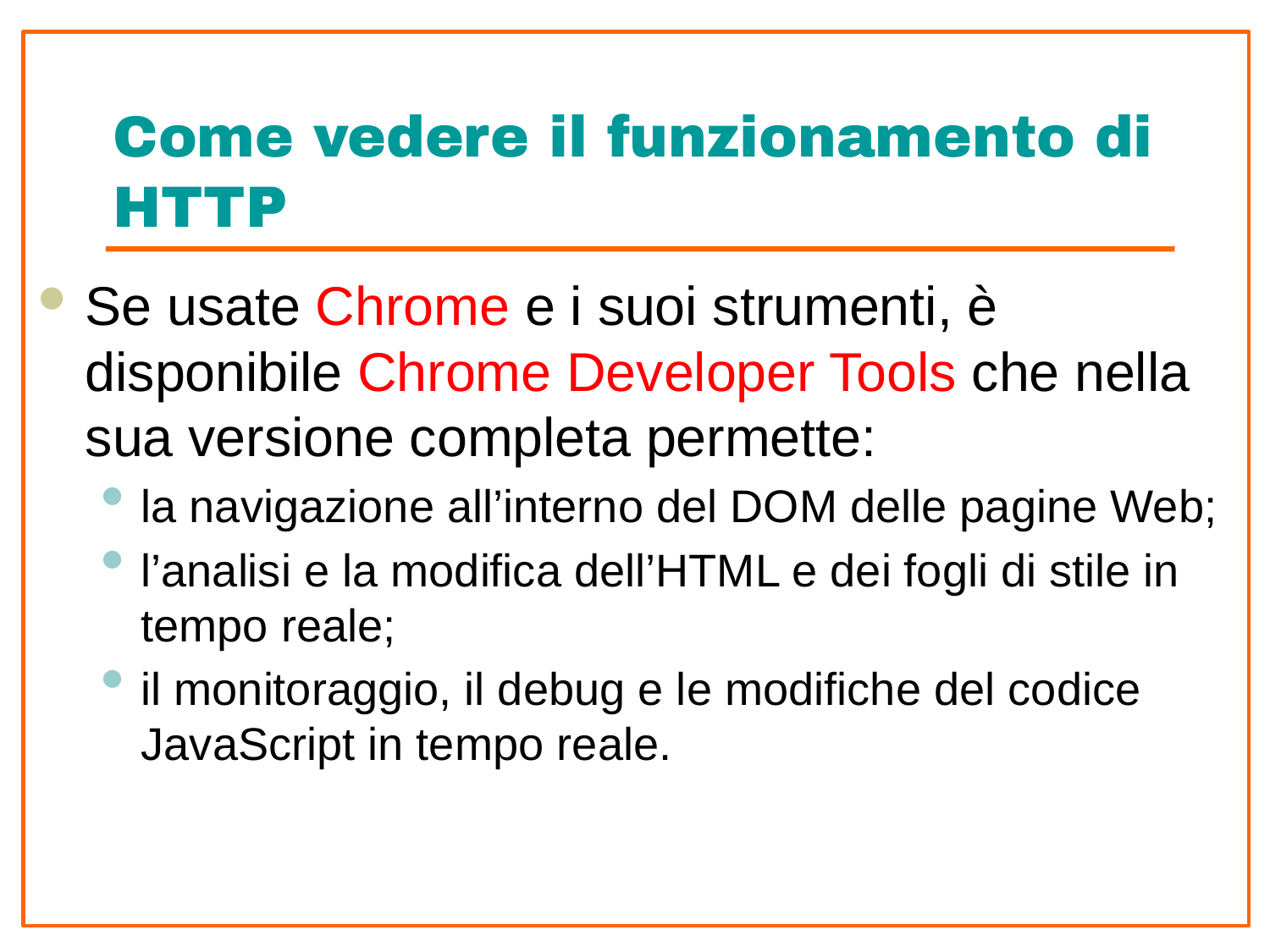

# Come vedere il funzionamento di HTTP
Se usate Chrome e i suoi strumenti, è disponibile Chrome Developer Tools che nella sua versione completa permette:
la navigazione all’interno del DOM delle pagine Web;
l’analisi e la modifica dell’HTML e dei fogli di stile in tempo reale;
il monitoraggio, il debug e le modifiche del codice JavaScript in tempo reale.